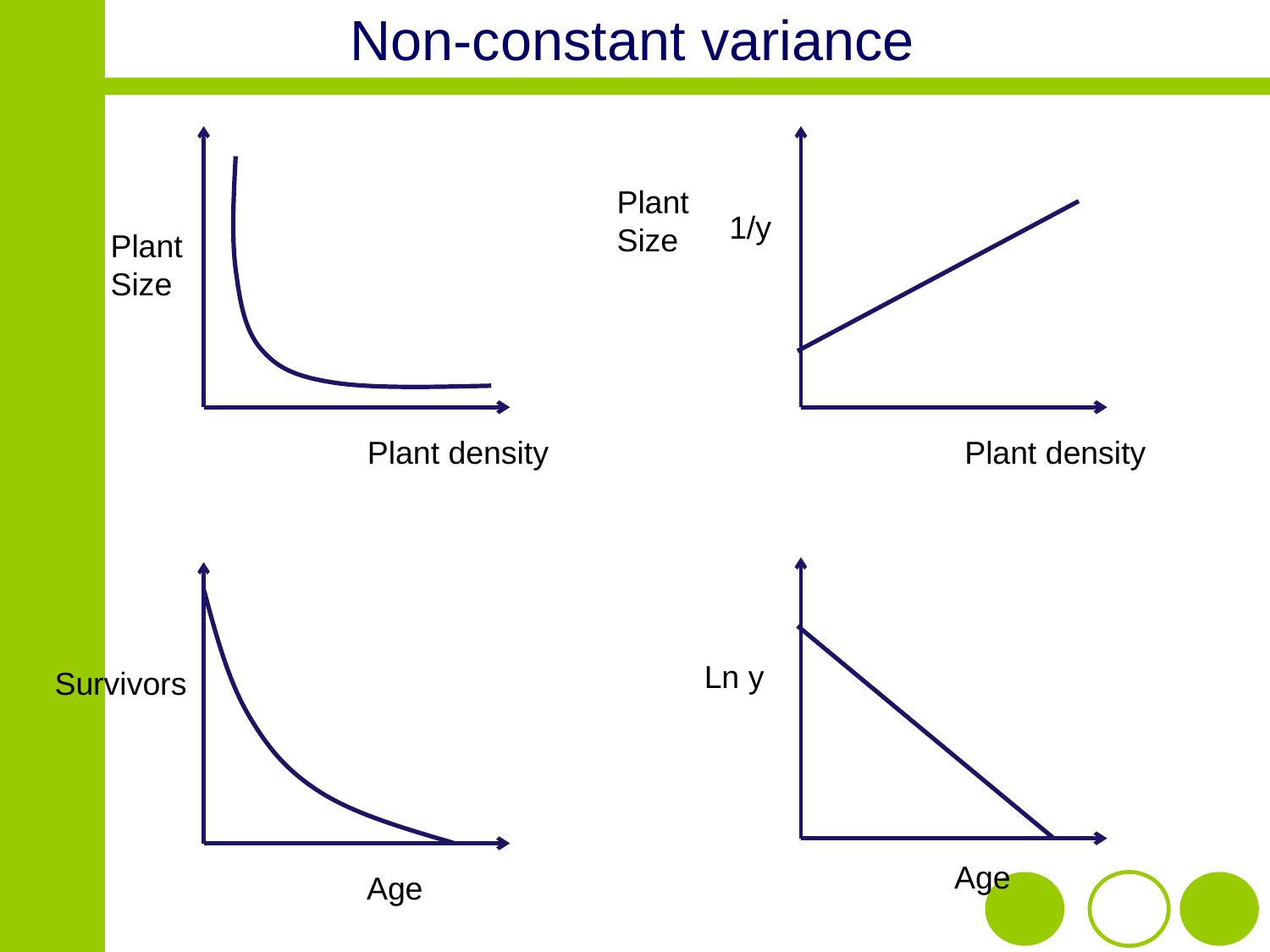

# Non-constant variance

Plant
Size
1/y
Plant
Size
Plant density
Plant density

Ln y
Survivors
Age
Age